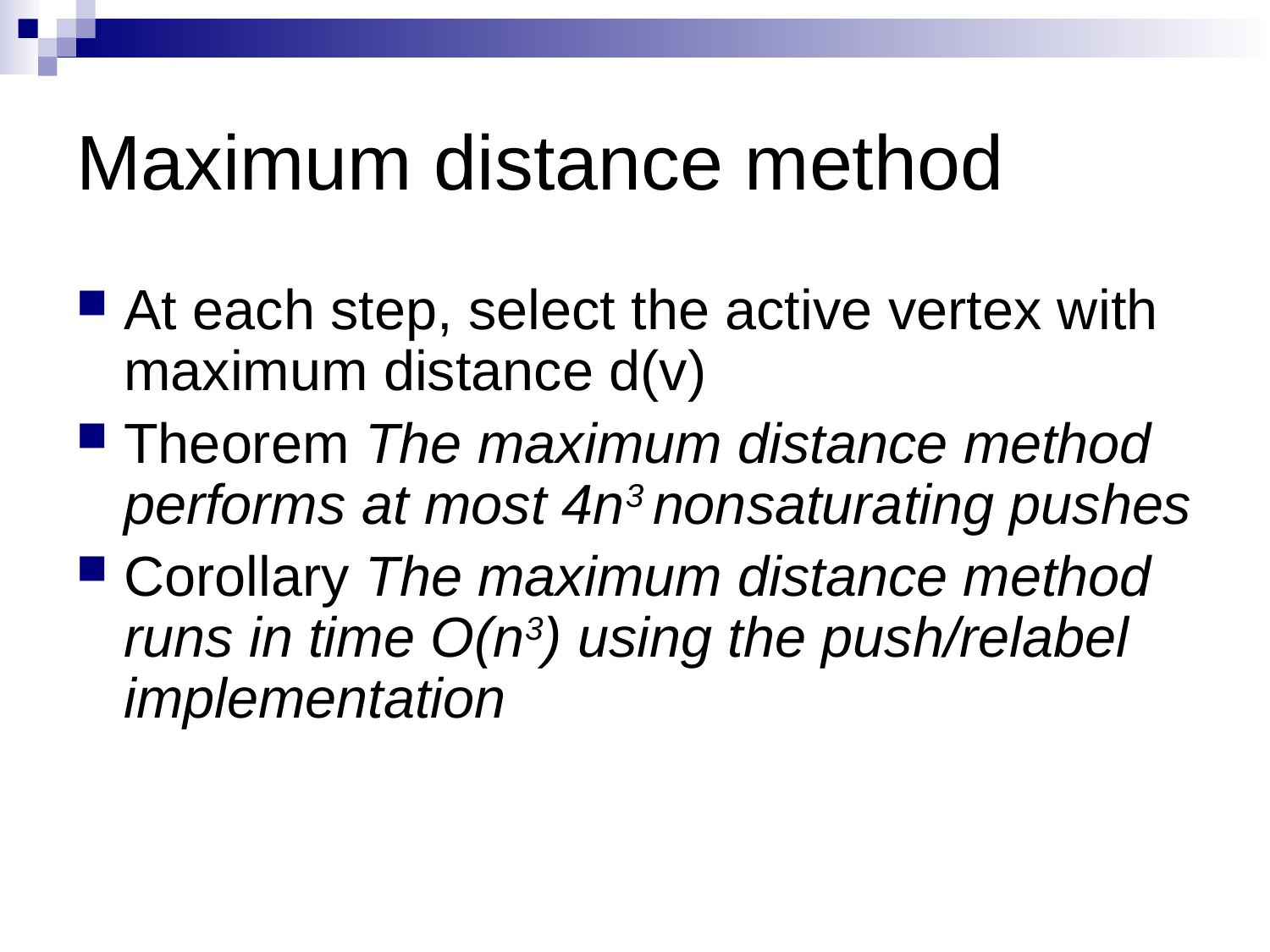

# Maximum distance method
At each step, select the active vertex with maximum distance d(v)
Theorem The maximum distance method performs at most 4n3 nonsaturating pushes
Corollary The maximum distance method runs in time O(n3) using the push/relabel implementation